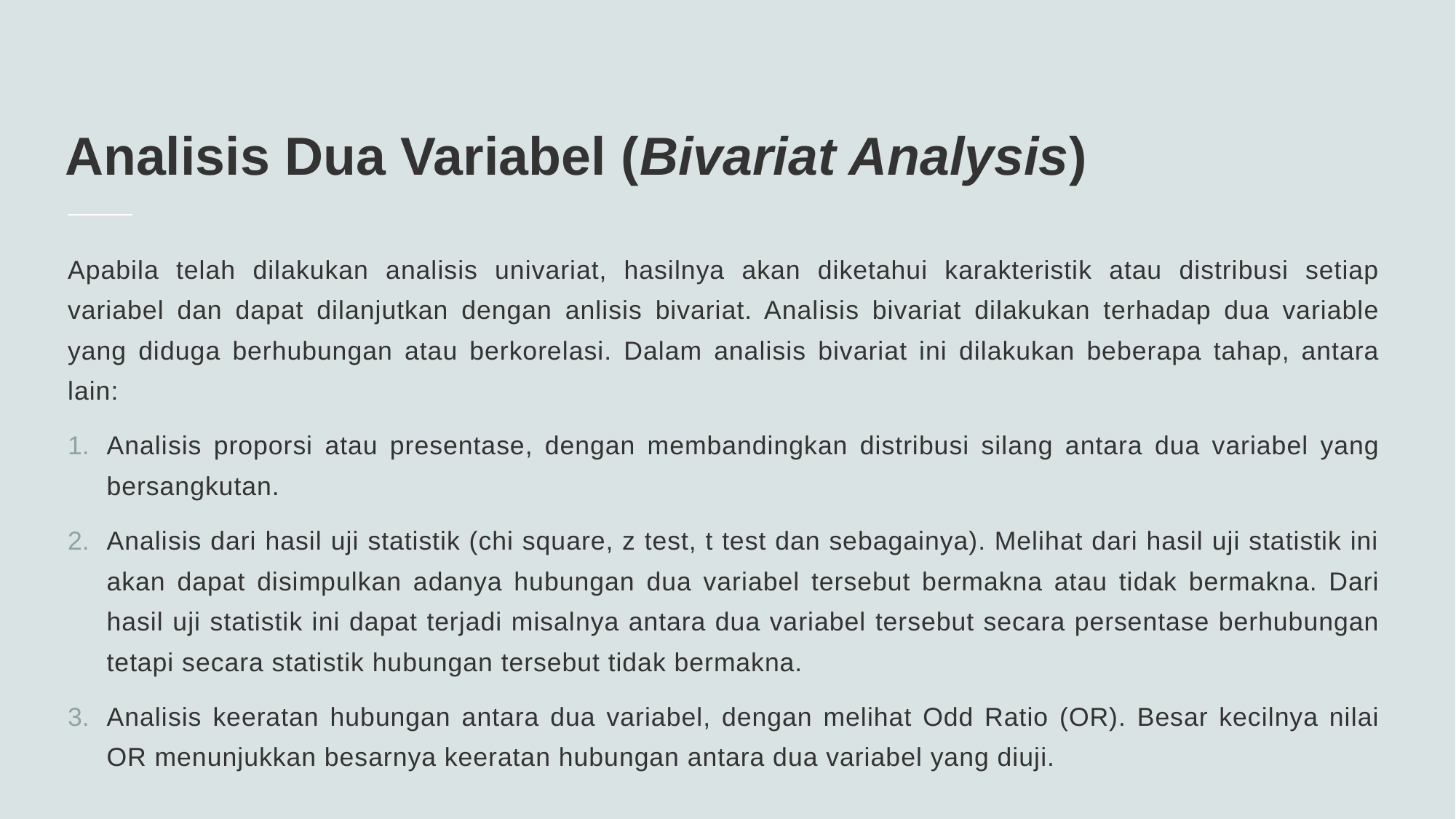

# Analisis Dua Variabel (Bivariat Analysis)
Apabila telah dilakukan analisis univariat, hasilnya akan diketahui karakteristik atau distribusi setiap variabel dan dapat dilanjutkan dengan anlisis bivariat. Analisis bivariat dilakukan terhadap dua variable yang diduga berhubungan atau berkorelasi. Dalam analisis bivariat ini dilakukan beberapa tahap, antara lain:
Analisis proporsi atau presentase, dengan membandingkan distribusi silang antara dua variabel yang bersangkutan.
Analisis dari hasil uji statistik (chi square, z test, t test dan sebagainya). Melihat dari hasil uji statistik ini akan dapat disimpulkan adanya hubungan dua variabel tersebut bermakna atau tidak bermakna. Dari hasil uji statistik ini dapat terjadi misalnya antara dua variabel tersebut secara persentase berhubungan tetapi secara statistik hubungan tersebut tidak bermakna.
Analisis keeratan hubungan antara dua variabel, dengan melihat Odd Ratio (OR). Besar kecilnya nilai OR menunjukkan besarnya keeratan hubungan antara dua variabel yang diuji.